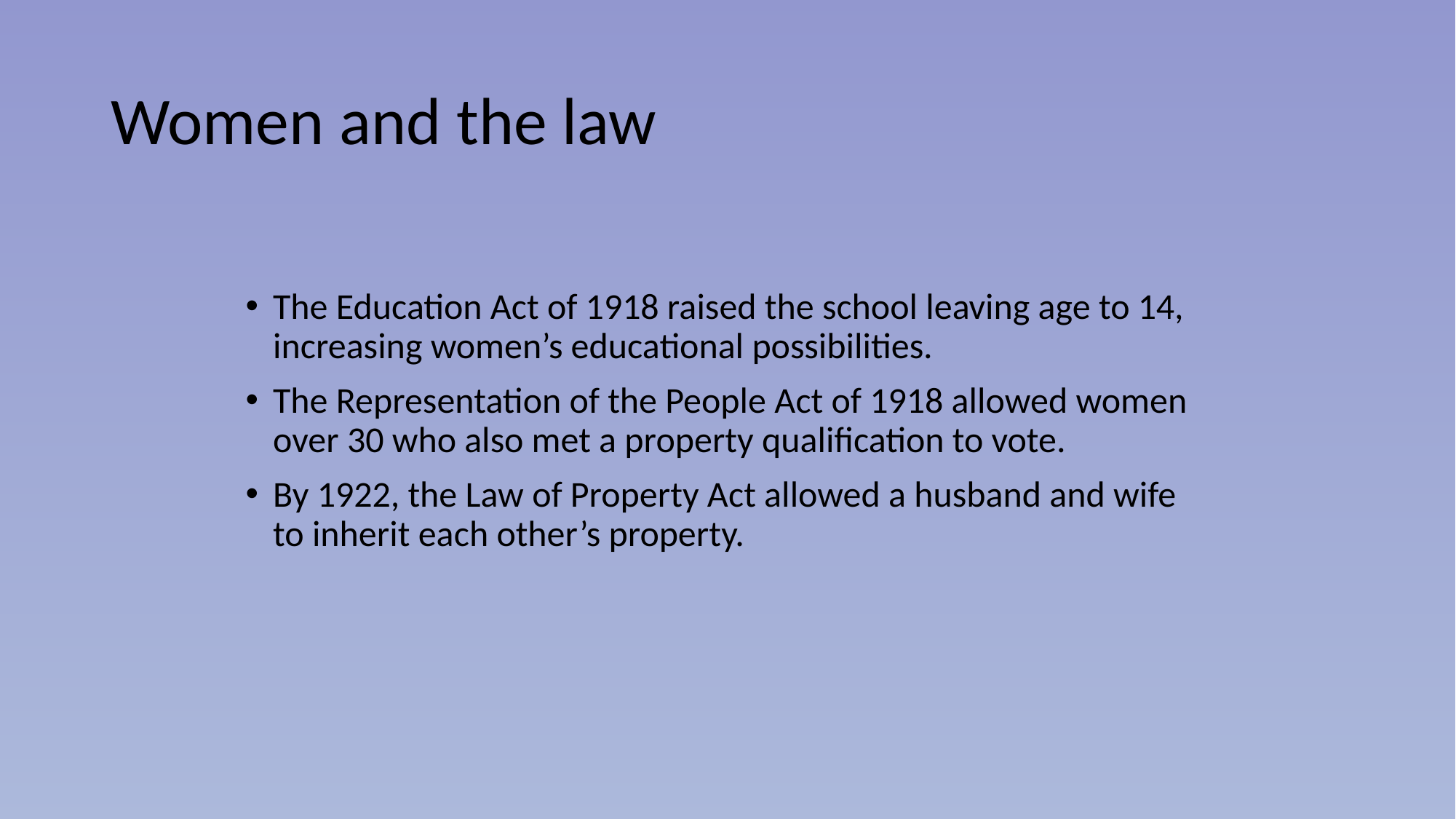

# Women and the law

The Education Act of 1918 raised the school leaving age to 14, increasing women’s educational possibilities.
The Representation of the People Act of 1918 allowed women over 30 who also met a property qualification to vote.
By 1922, the Law of Property Act allowed a husband and wife to inherit each other’s property.